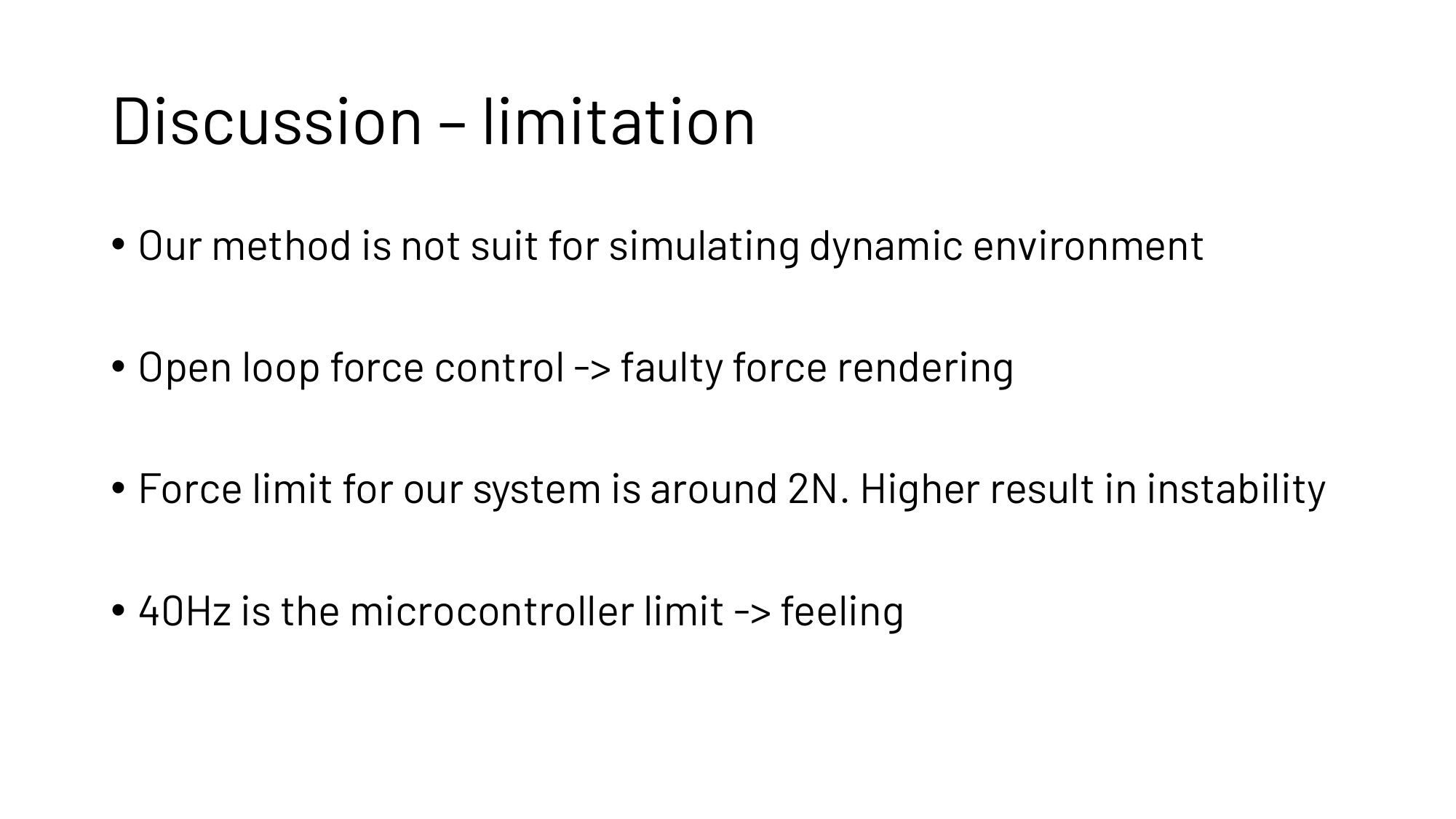

# Discussion – limitation
Our method is not suit for simulating dynamic environment

Open loop force control -> faulty force rendering

Force limit for our system is around 2N. Higher result in instability

40Hz is the microcontroller limit -> feeling